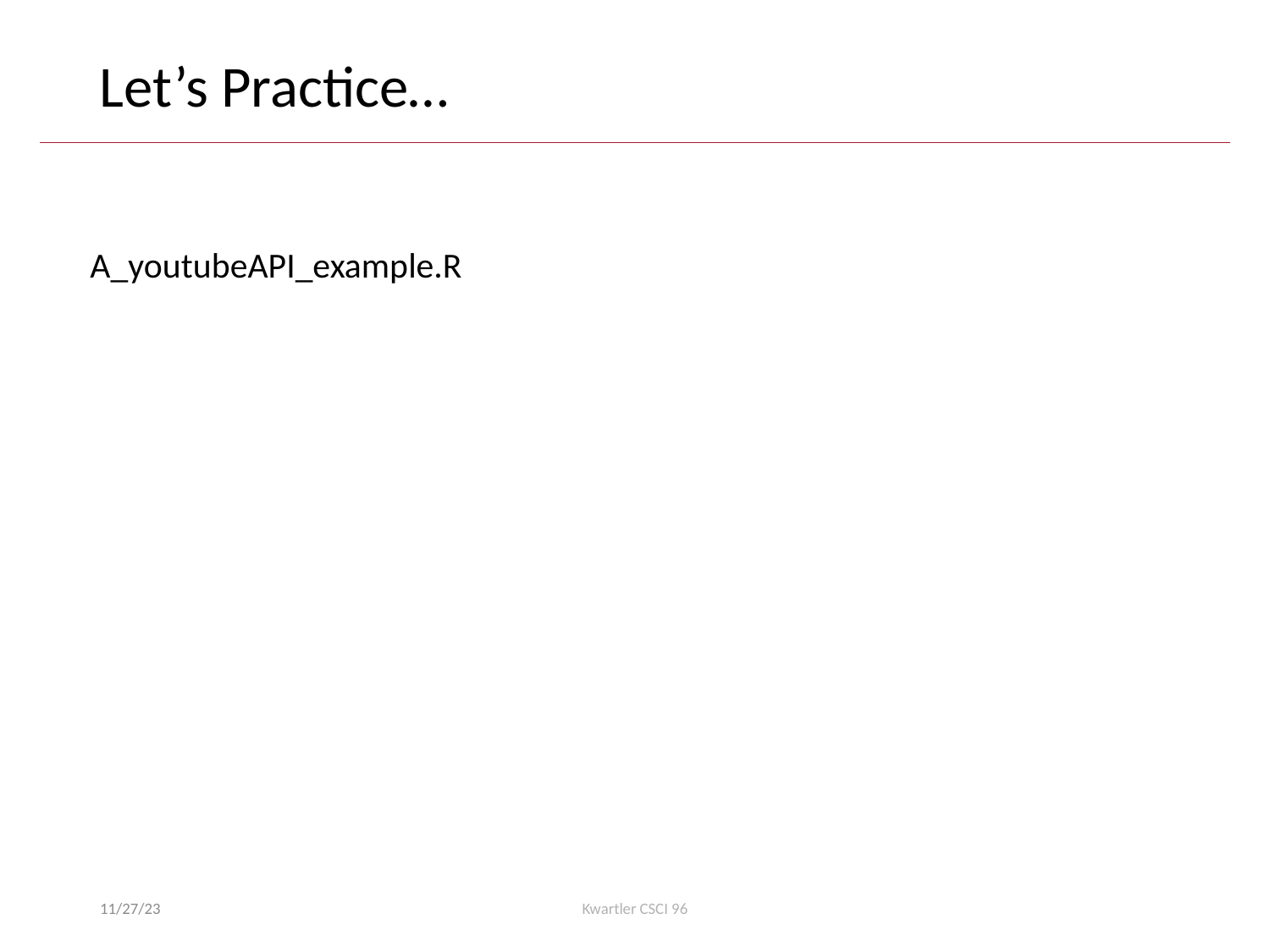

# Let’s Practice…
A_youtubeAPI_example.R
11/27/23
Kwartler CSCI 96